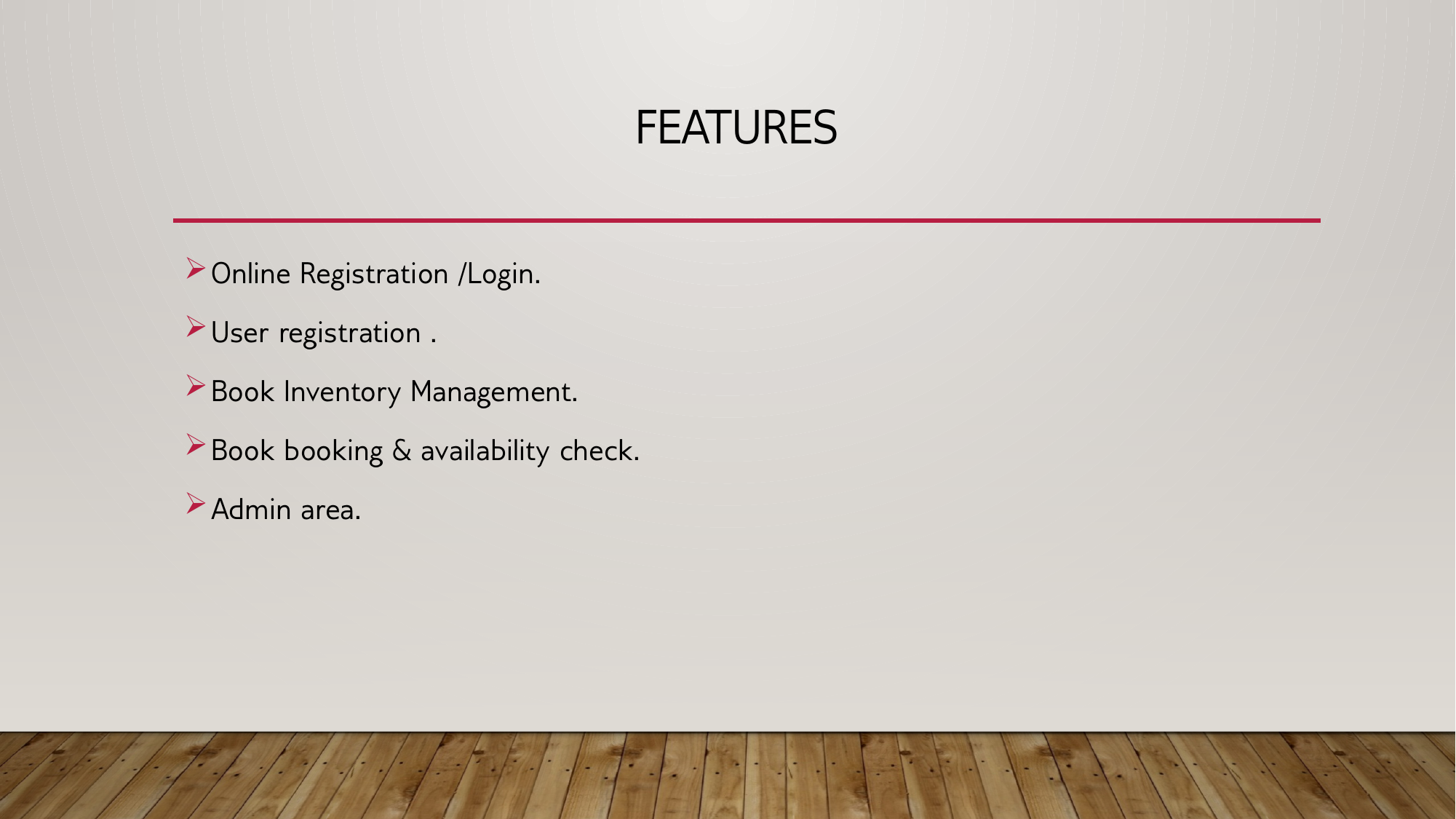

# FEATURES
Online Registration /Login.
User registration .
Book Inventory Management.
Book booking & availability check.
Admin area.